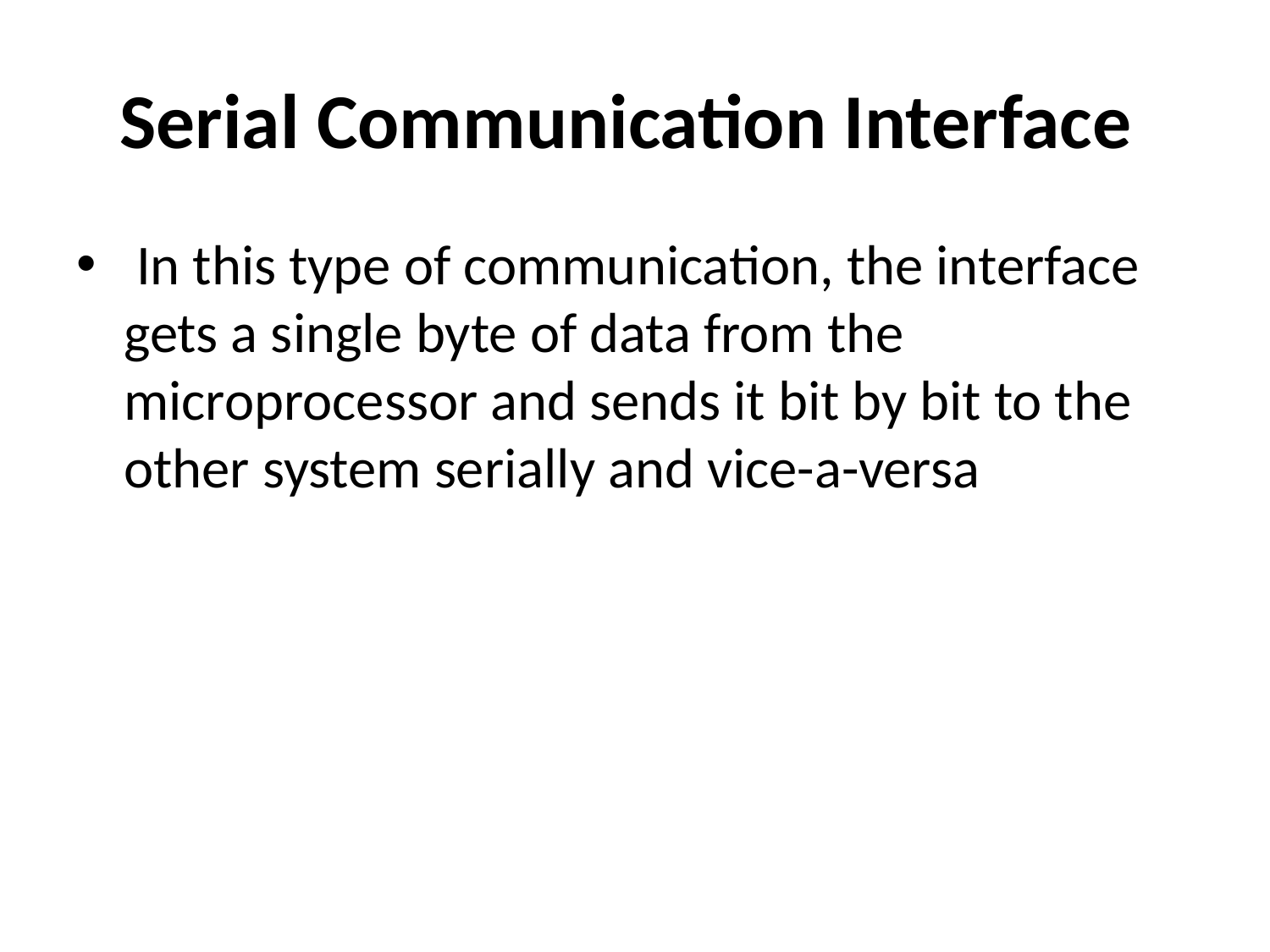

# Serial Communication Interface
 In this type of communication, the interface gets a single byte of data from the microprocessor and sends it bit by bit to the other system serially and vice-a-versa